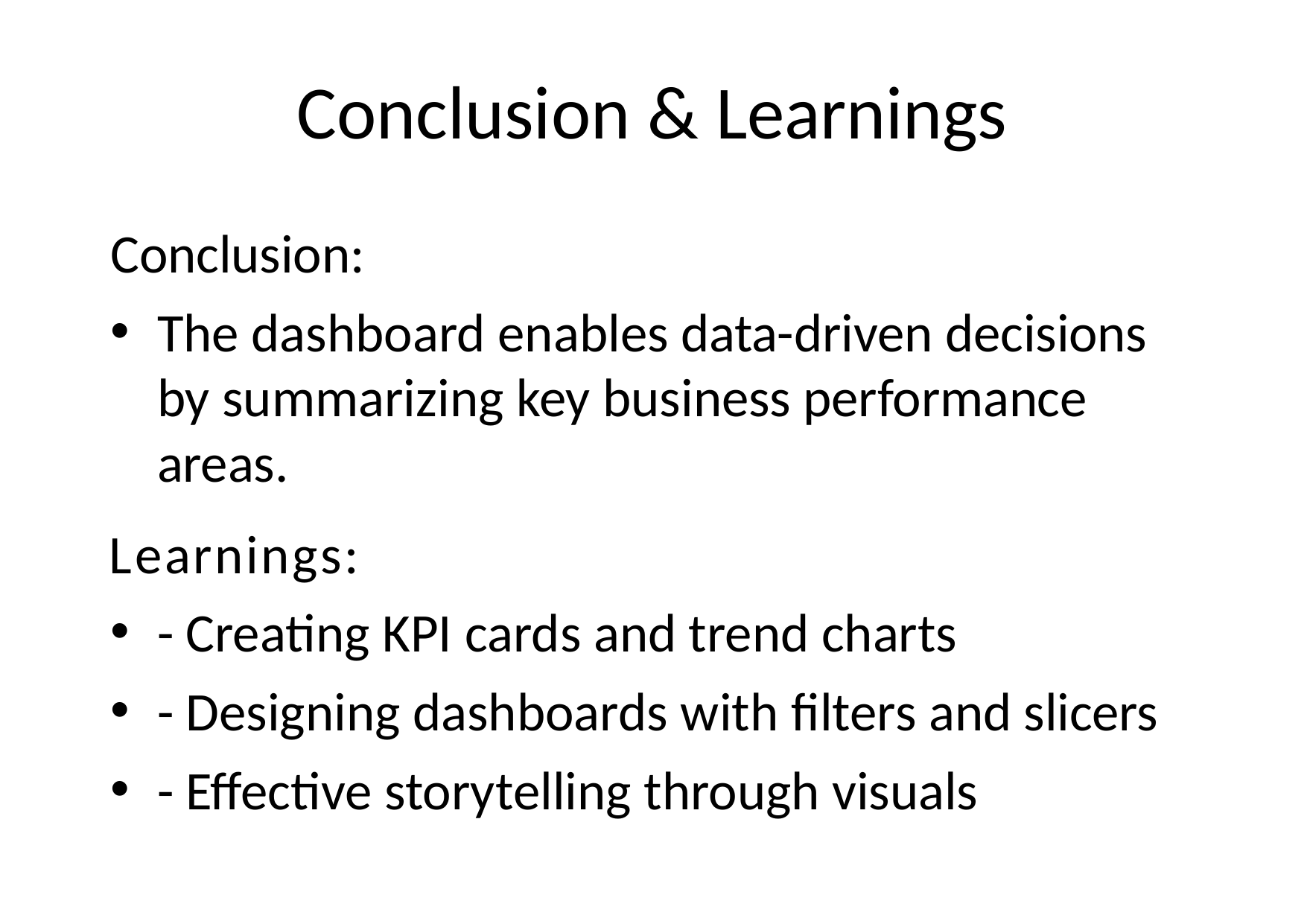

# Conclusion & Learnings
Conclusion:
The dashboard enables data-driven decisions by summarizing key business performance areas.
Learnings:
- Creating KPI cards and trend charts
- Designing dashboards with filters and slicers
- Effective storytelling through visuals